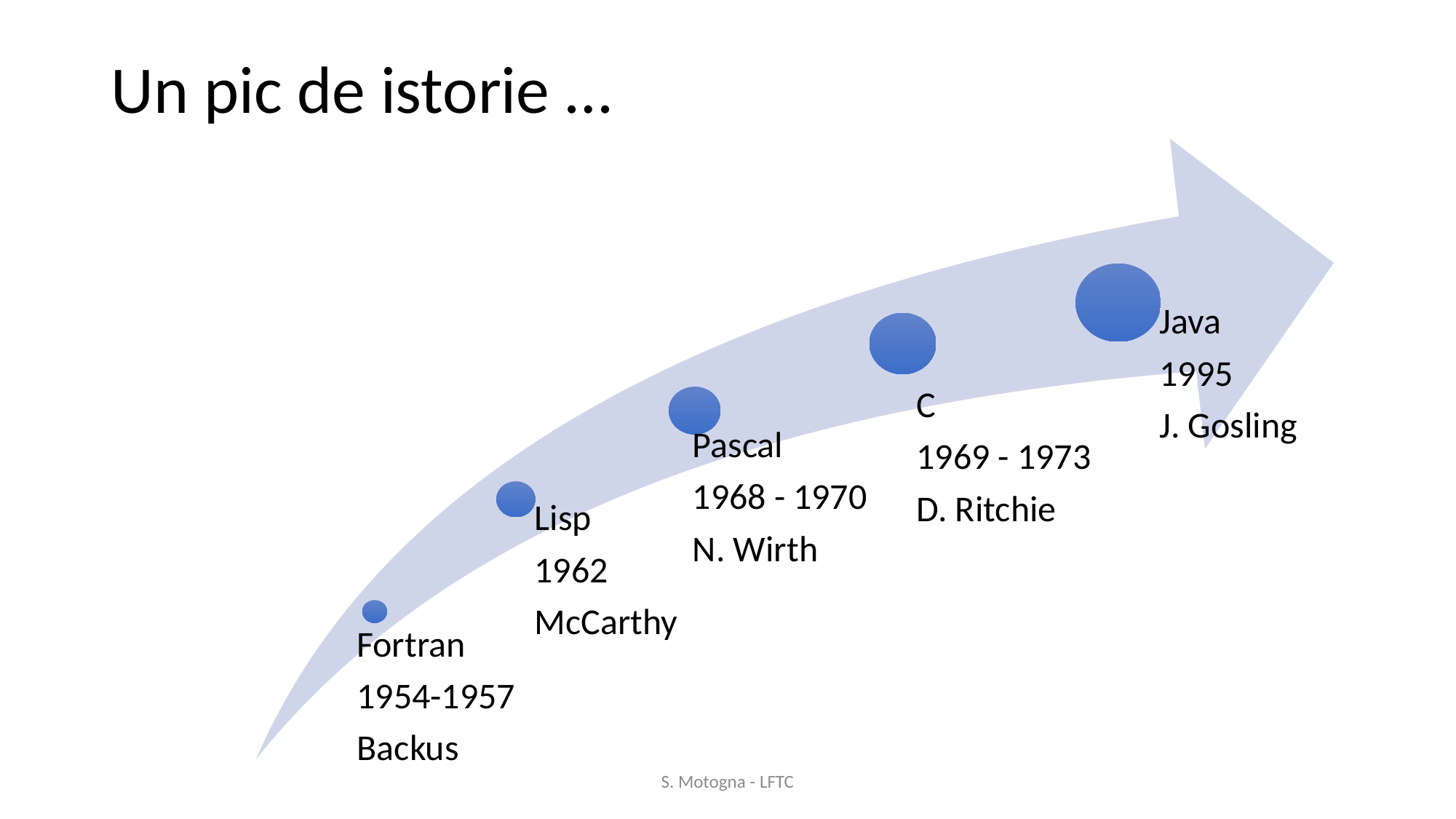

# Un pic de istorie …

Java
1995
J. Gosling

C
1969 - 1973
D. Ritchie

Pascal
1968 - 1970
N. Wirth

Lisp
1962
McCarthy

Fortran
1954-1957
Backus
S. Motogna - LFTC